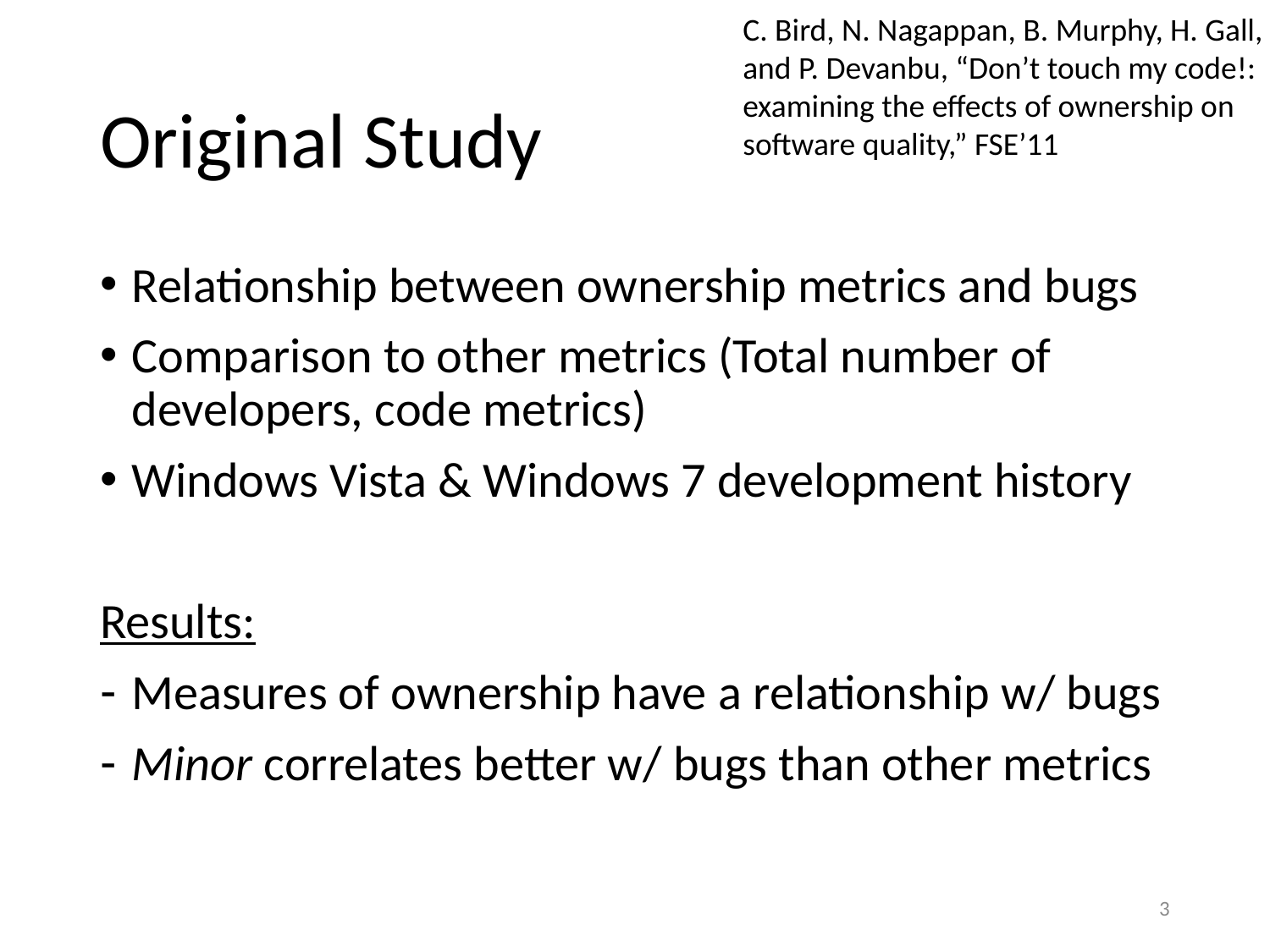

C. Bird, N. Nagappan, B. Murphy, H. Gall, and P. Devanbu, “Don’t touch my code!: examining the effects of ownership on software quality,” FSE’11
# Original Study
Relationship between ownership metrics and bugs
Comparison to other metrics (Total number of developers, code metrics)
Windows Vista & Windows 7 development history

Results:
Measures of ownership have a relationship w/ bugs
Minor correlates better w/ bugs than other metrics

3